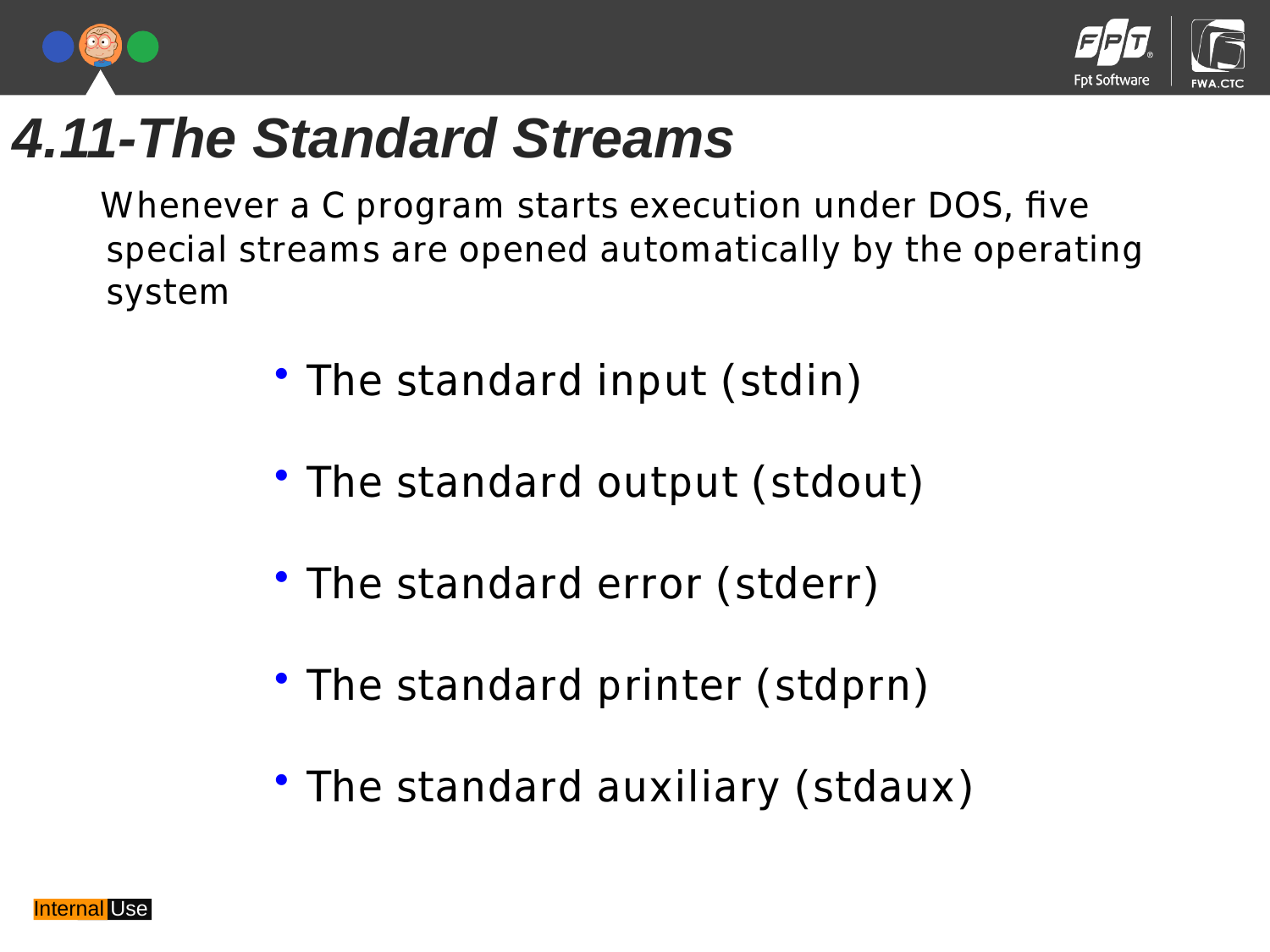

4.11-The Standard Streams
  Whenever a C program starts execution under DOS, five special streams are opened automatically by the operating system

The standard input (stdin)

The standard output (stdout)

The standard error (stderr)

The standard printer (stdprn)

The standard auxiliary (stdaux)